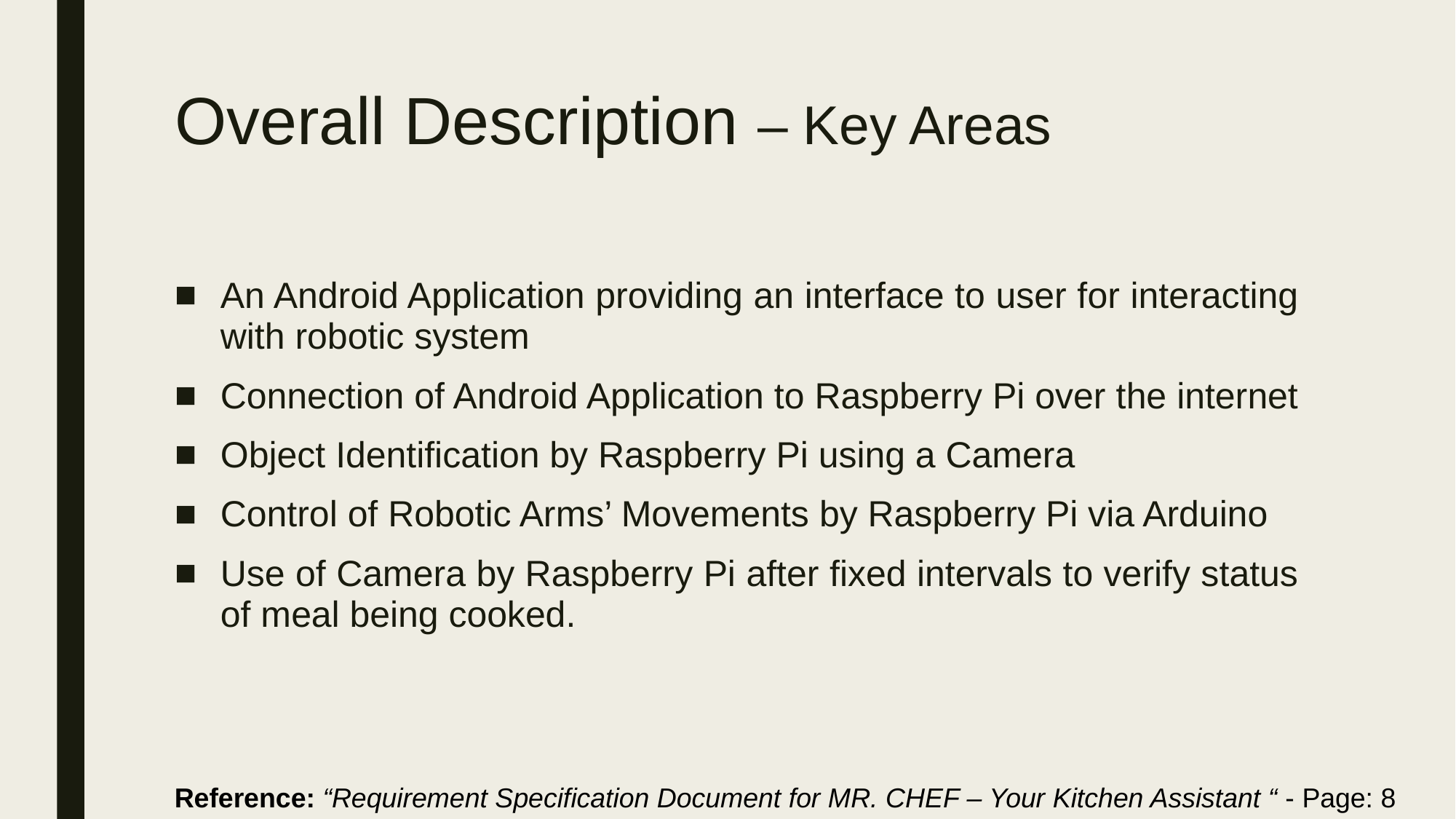

# Overall Description – Key Areas

An Android Application providing an interface to user for interacting with robotic system
Connection of Android Application to Raspberry Pi over the internet
Object Identification by Raspberry Pi using a Camera
Control of Robotic Arms’ Movements by Raspberry Pi via Arduino
Use of Camera by Raspberry Pi after fixed intervals to verify status of meal being cooked.
Reference: “Requirement Specification Document for MR. CHEF – Your Kitchen Assistant “ - Page: 8